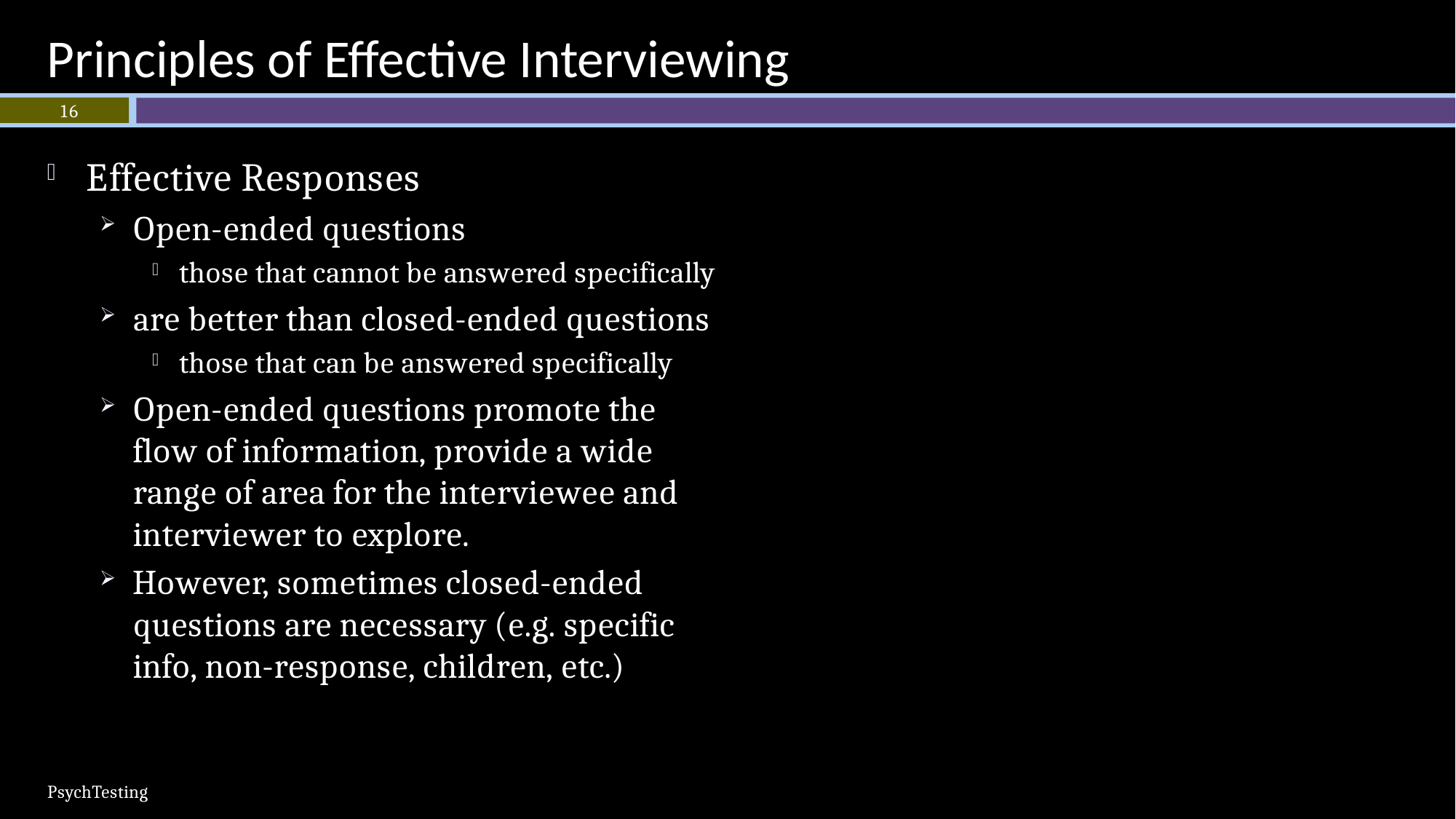

# Principles of Effective Interviewing
16
Effective Responses
Open-ended questions
those that cannot be answered specifically
are better than closed-ended questions
those that can be answered specifically
Open-ended questions promote the flow of information, provide a wide range of area for the interviewee and interviewer to explore.
However, sometimes closed-ended questions are necessary (e.g. specific info, non-response, children, etc.)
PsychTesting